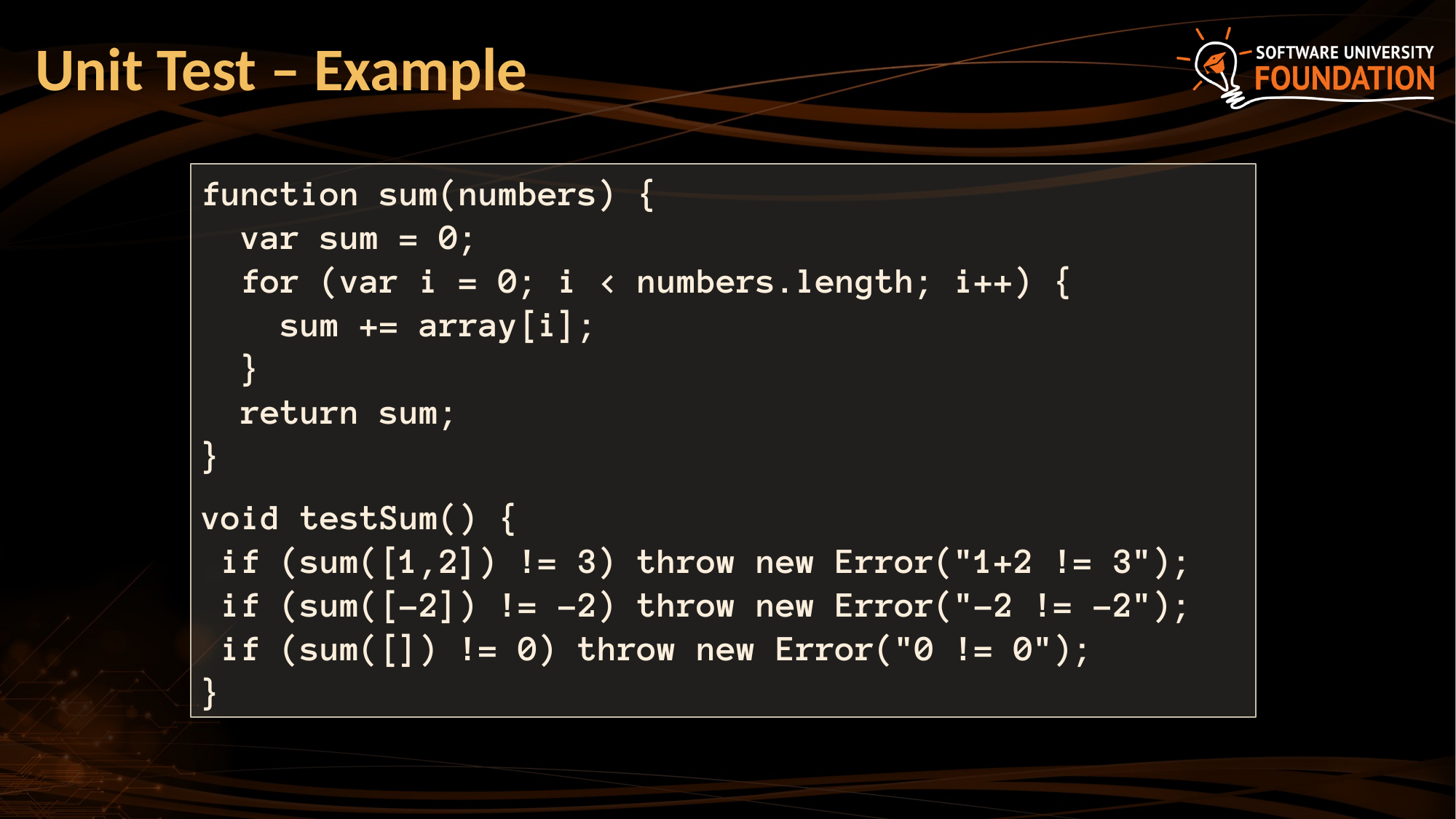

# Unit Test – Example
function sum(numbers) {
  var sum = 0;
  for (var i = 0; i < numbers.length; i++) {
    sum += array[i];
  }
  return sum;
}
void testSum() {
 if (sum([1,2]) != 3) throw new Error("1+2 != 3");
 if (sum([-2]) != -2) throw new Error("-2 != -2");
 if (sum([]) != 0) throw new Error("0 != 0");
}